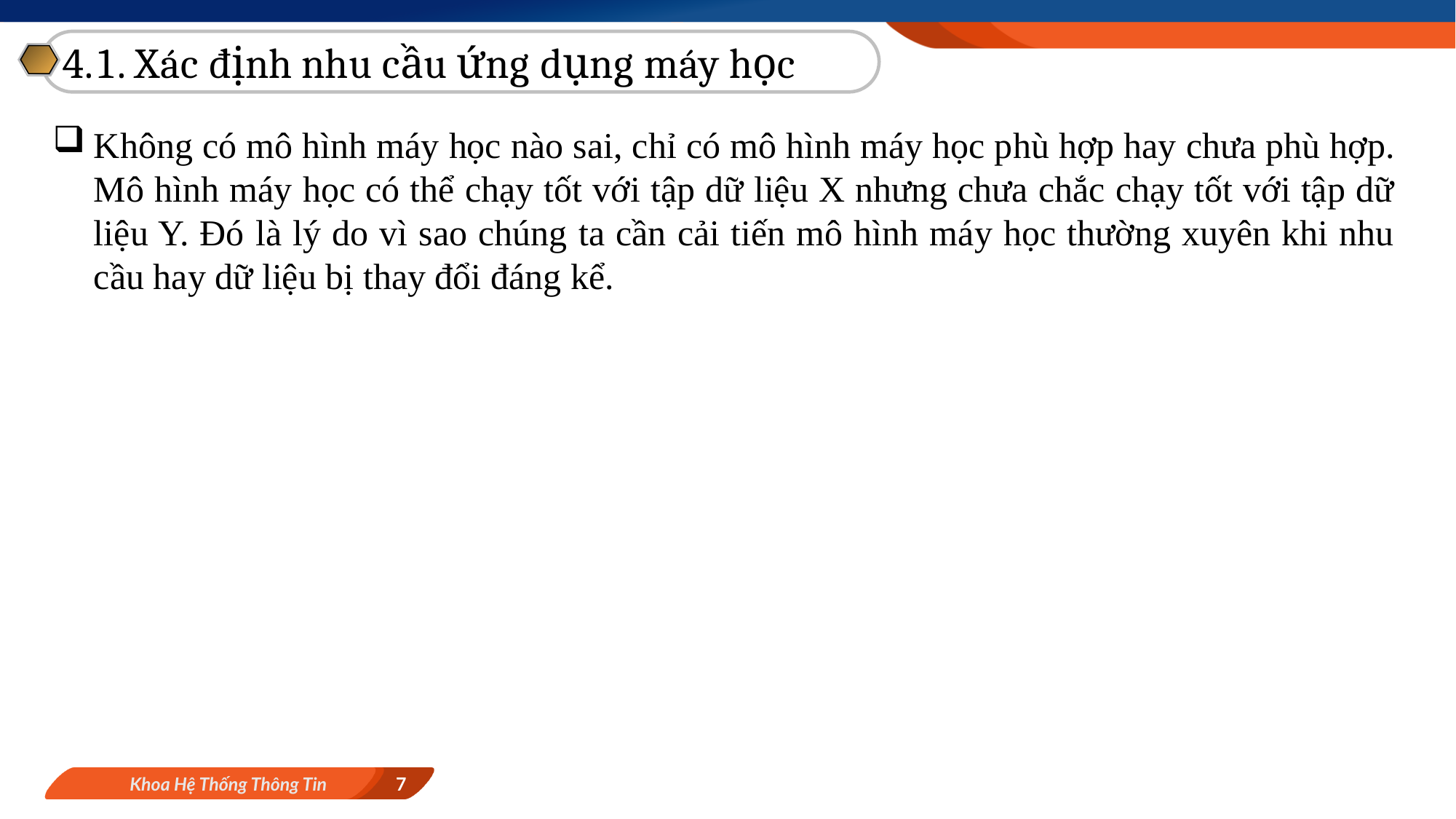

4.1. Xác định nhu cầu ứng dụng máy học

Không có mô hình máy học nào sai, chỉ có mô hình máy học phù hợp hay chưa phù hợp. Mô hình máy học có thể chạy tốt với tập dữ liệu X nhưng chưa chắc chạy tốt với tập dữ liệu Y. Đó là lý do vì sao chúng ta cần cải tiến mô hình máy học thường xuyên khi nhu cầu hay dữ liệu bị thay đổi đáng kể.
7
Khoa Hệ Thống Thông Tin